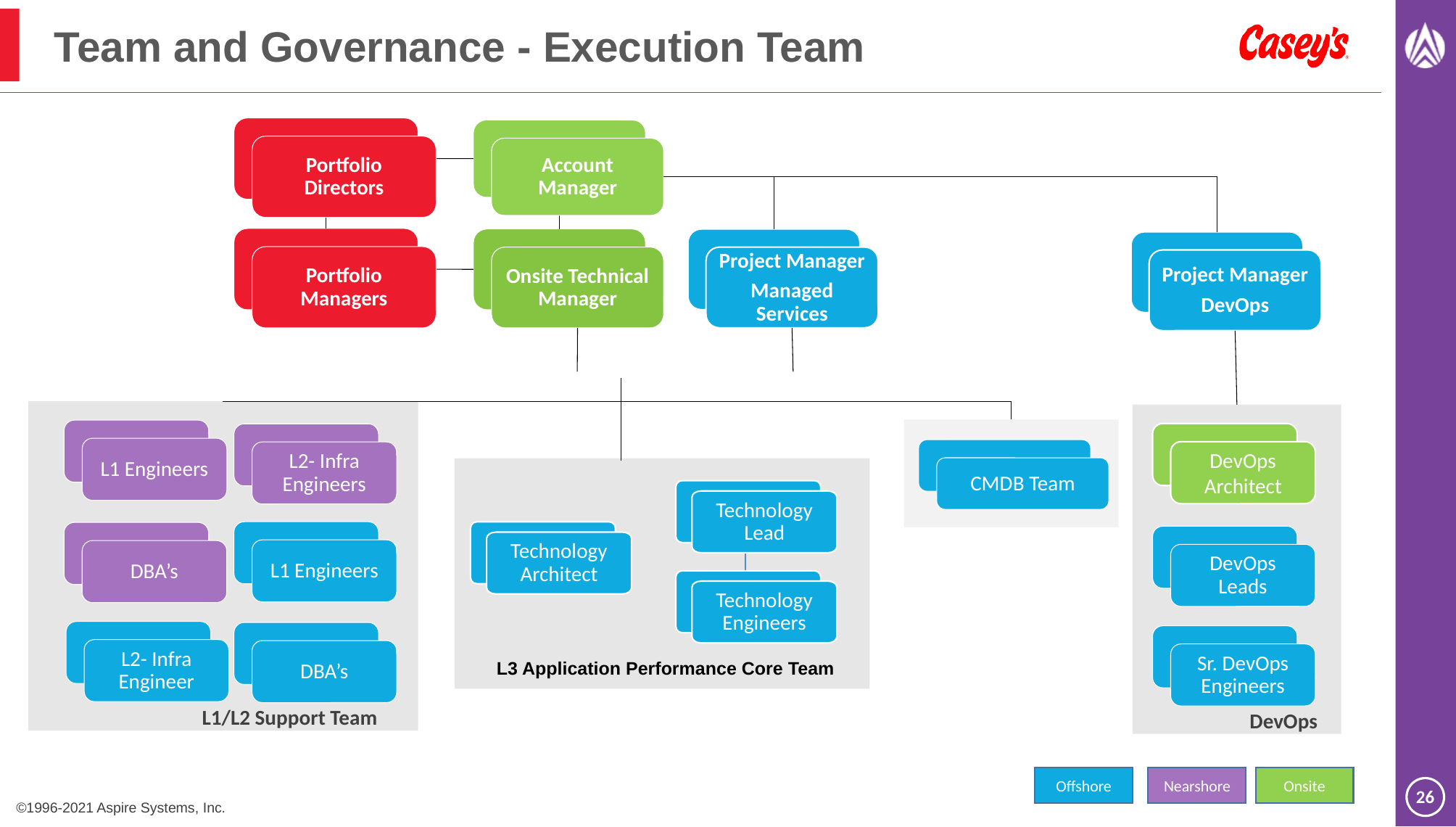

# Team and Governance - Execution Team

Portfolio Directors
Account Manager

Portfolio Managers
Onsite Technical Manager
Project Manager
Managed Services
Project Manager
DevOps

L1 Engineers

DevOps Architect
L2- Infra Engineers
CMDB Team

Technology Lead

Technology Architect
L1 Engineers
DBA’s

DevOps Leads

Technology Engineers

L2- Infra Engineer
DBA’s
Sr. DevOps Engineers
L3 Application Performance Core Team
L1/L2 Support Team
DevOps
Nearshore
Onsite
Offshore